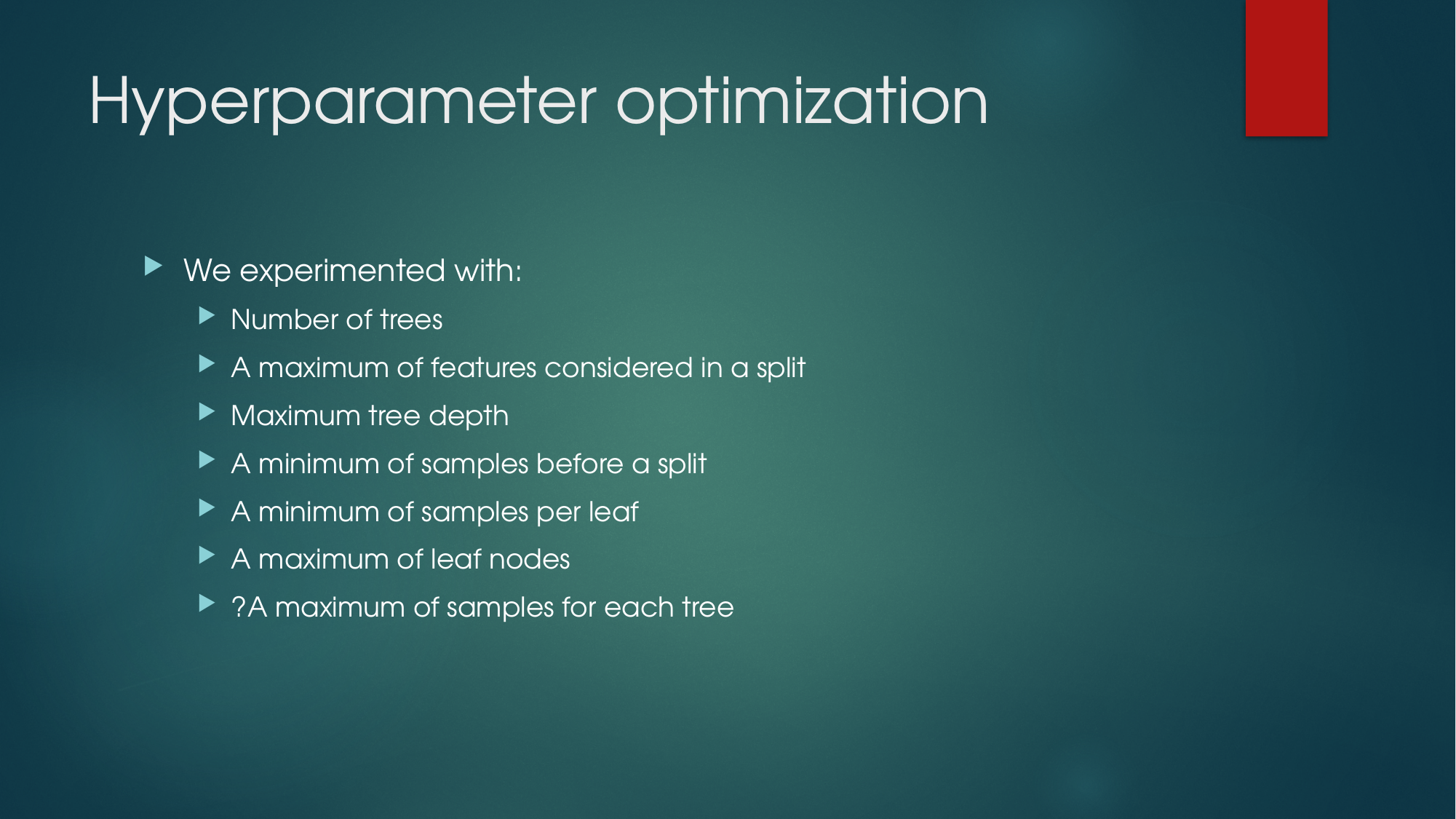

# Hyperparameter optimization
We experimented with:
Number of trees
A maximum of features considered in a split
Maximum tree depth
A minimum of samples before a split
A minimum of samples per leaf
A maximum of leaf nodes
?A maximum of samples for each tree